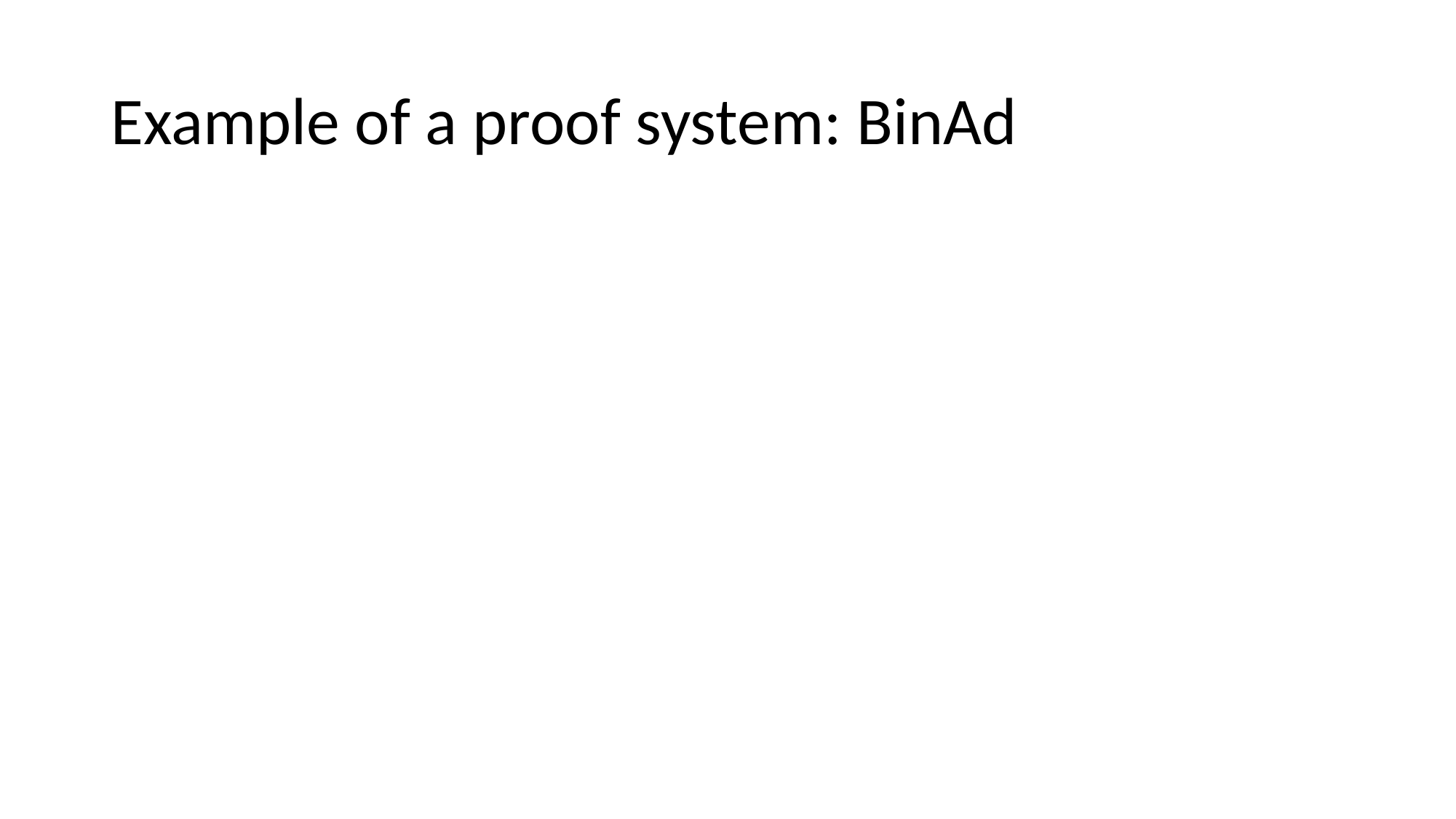

# Example of a proof system: BinAd